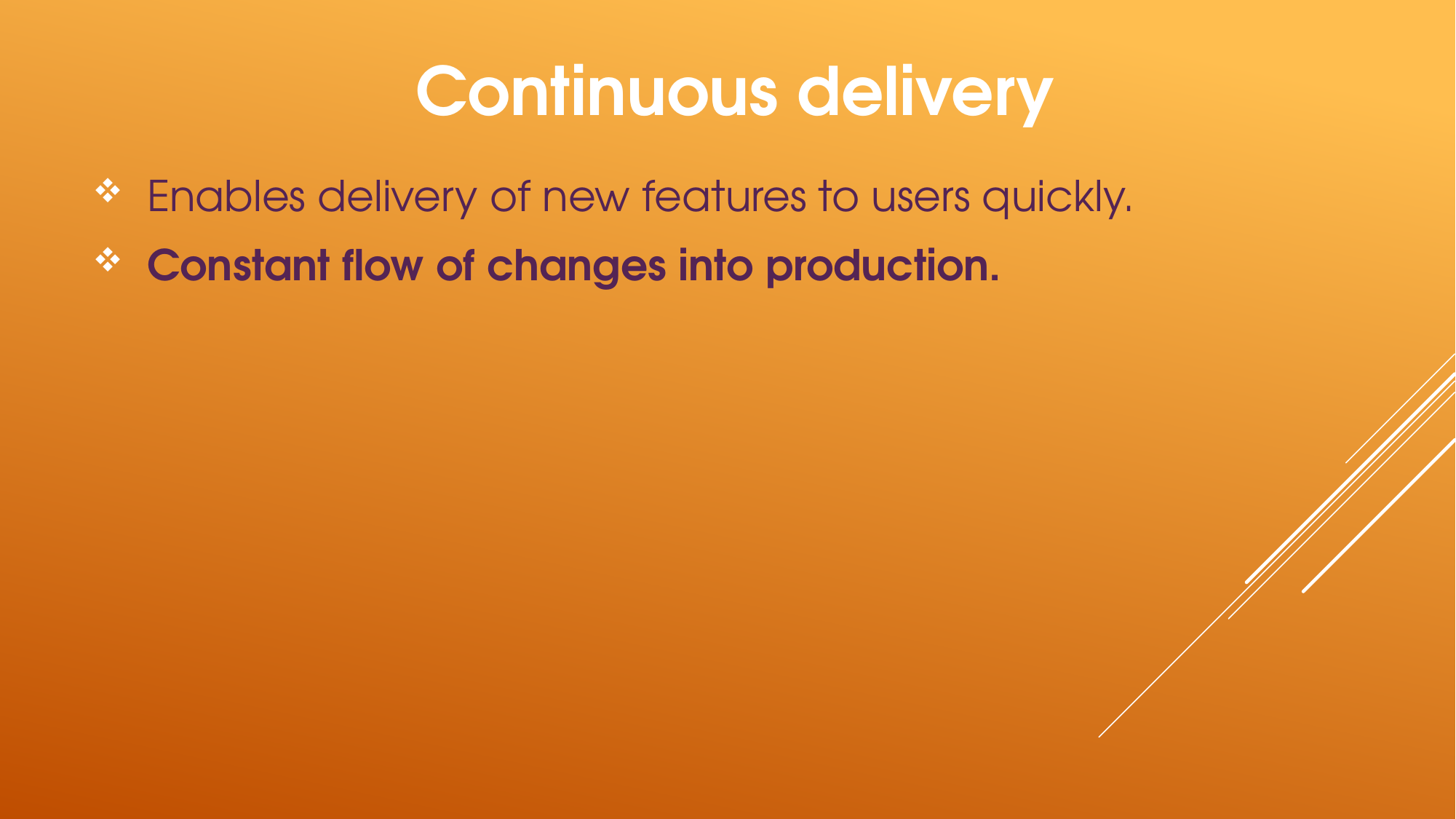

# Continuous delivery
Enables delivery of new features to users quickly.
Constant flow of changes into production.